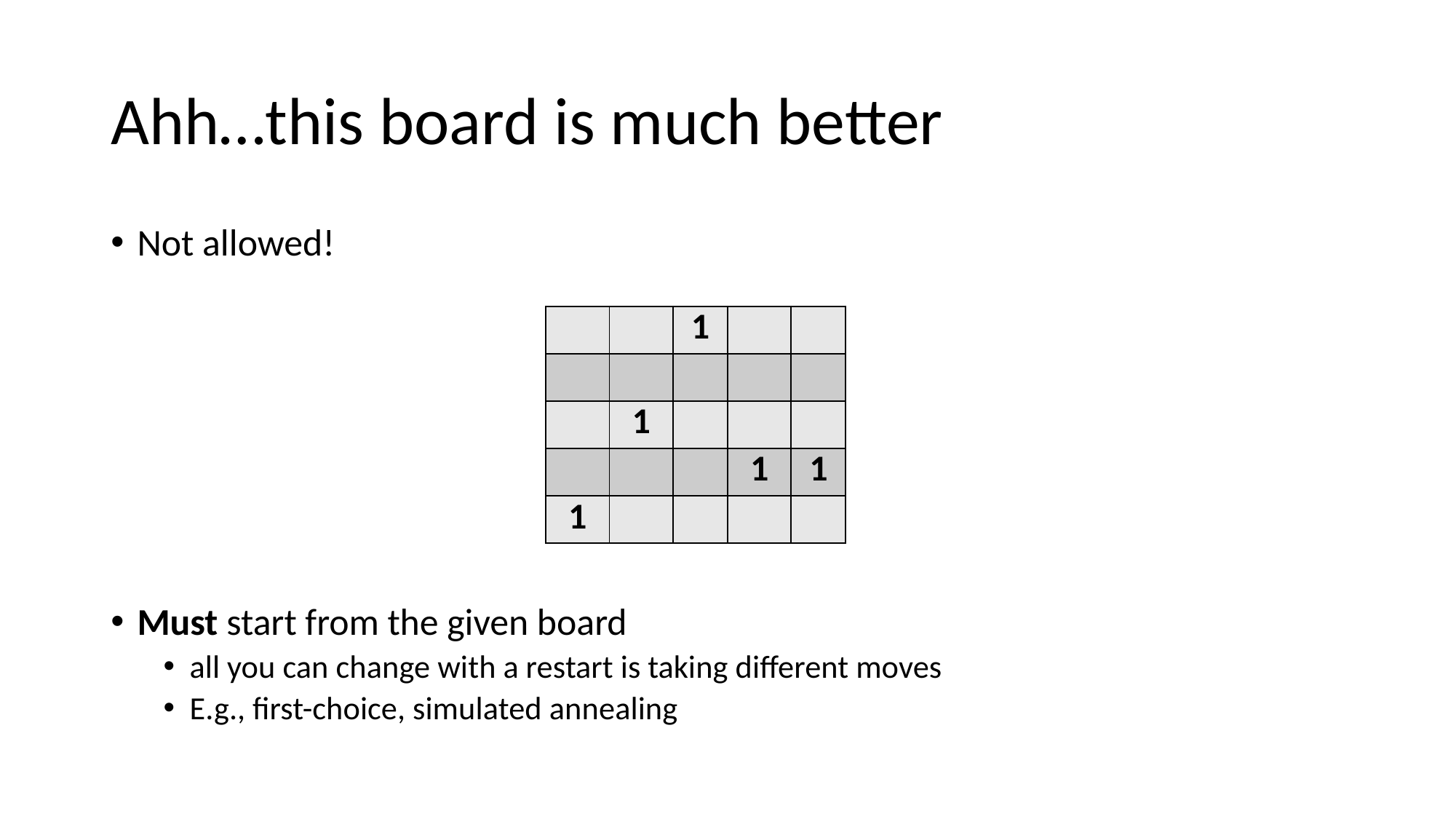

# Ahh…this board is much better
Not allowed!

Must start from the given board
all you can change with a restart is taking different moves
E.g., first-choice, simulated annealing
|  |  | 1 |  |  |
| --- | --- | --- | --- | --- |
|  |  |  |  |  |
|  | 1 |  |  |  |
|  |  |  | 1 | 1 |
| 1 |  |  |  |  |